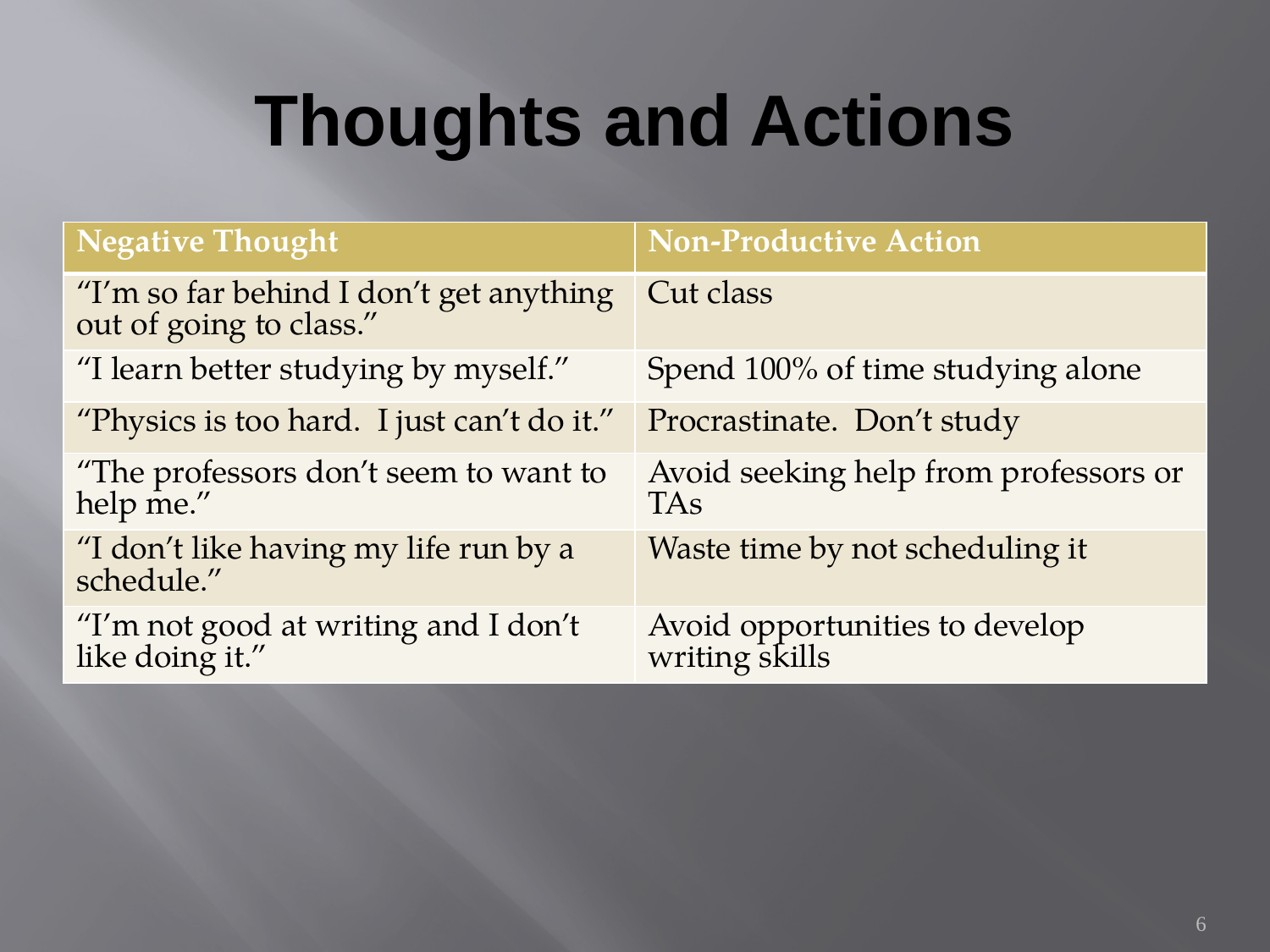

# Thoughts and Actions
| Negative Thought | Non-Productive Action |
| --- | --- |
| “I’m so far behind I don’t get anything out of going to class.” | Cut class |
| “I learn better studying by myself.” | Spend 100% of time studying alone |
| “Physics is too hard. I just can’t do it.” | Procrastinate. Don’t study |
| “The professors don’t seem to want to help me.” | Avoid seeking help from professors or TAs |
| “I don’t like having my life run by a schedule.” | Waste time by not scheduling it |
| “I’m not good at writing and I don’t like doing it.” | Avoid opportunities to develop writing skills |
6